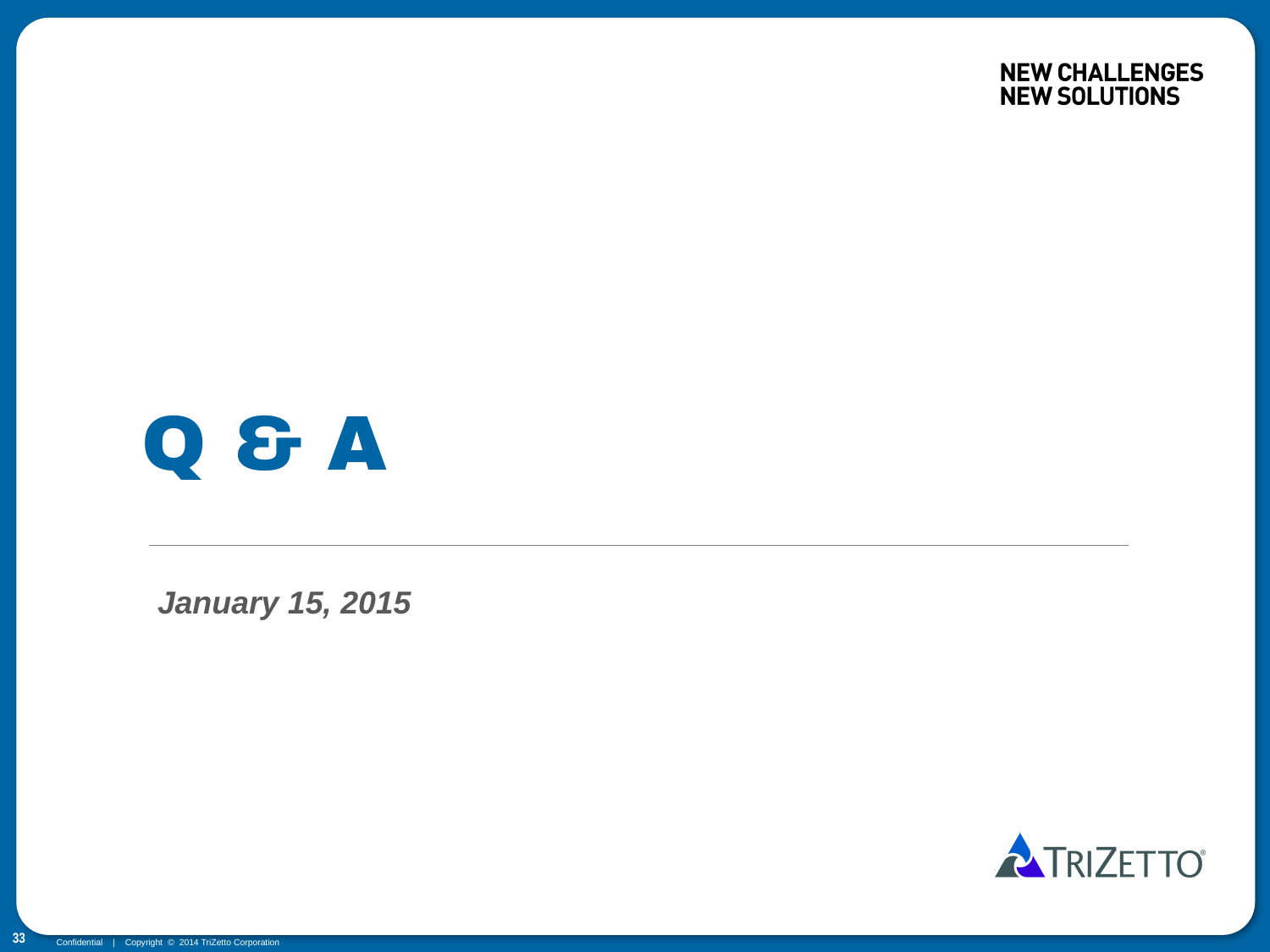

# Q & A

January 15, 2015